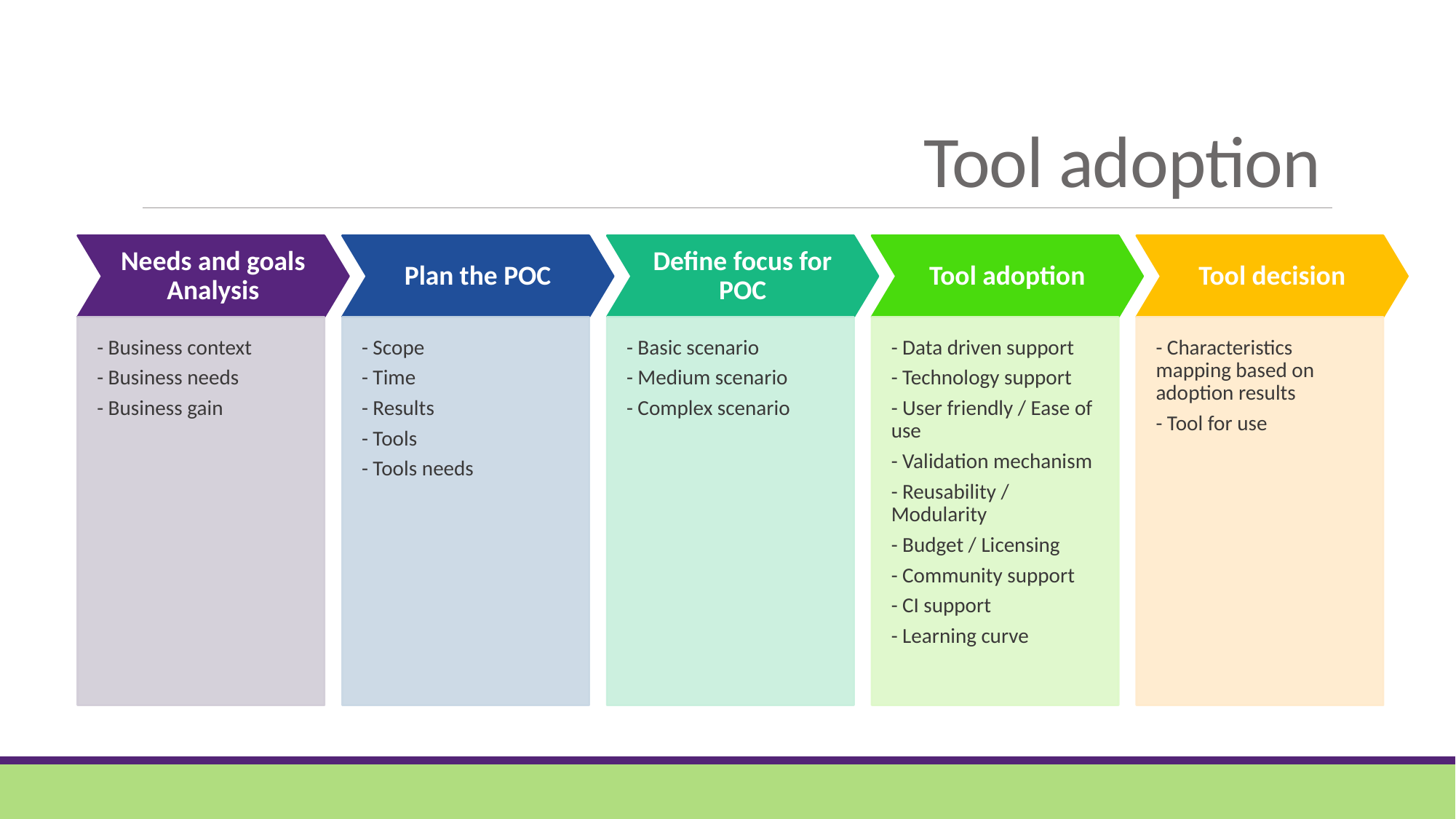

# Tool adoption
Needs and goals Analysis
- Business context
- Business needs
- Business gain
Plan the POC
- Scope
- Time
- Results
- Tools
- Tools needs
Define focus for POC
- Basic scenario
- Medium scenario
- Complex scenario
Tool adoption
- Data driven support
- Technology support
- User friendly / Ease of use
- Validation mechanism
- Reusability / Modularity
- Budget / Licensing
- Community support
- CI support
- Learning curve
Tool decision
- Characteristics mapping based on adoption results
- Tool for use